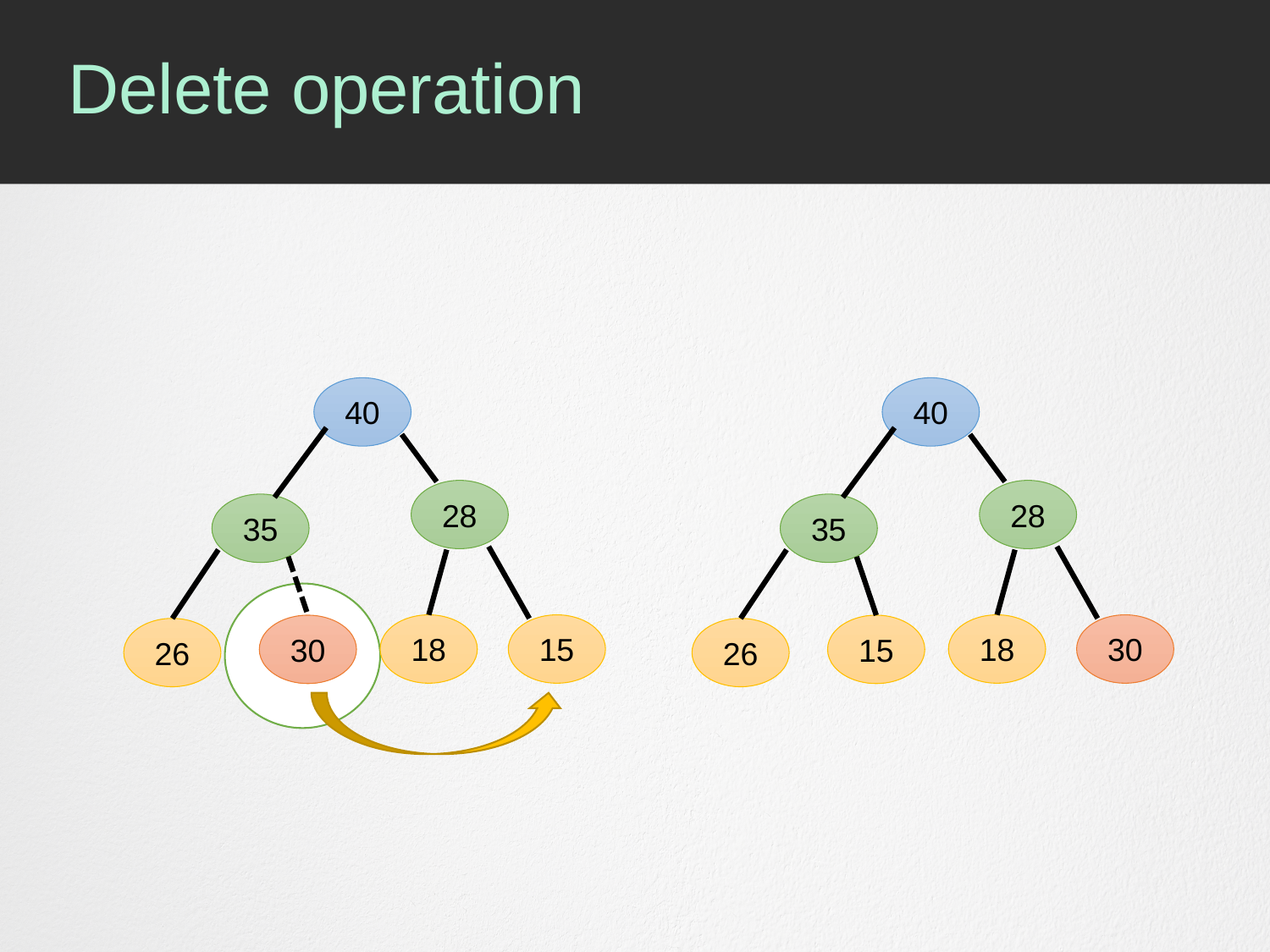

# Delete operation
40
40
28
28
35
35

18
15
18
30
30
15
26
26